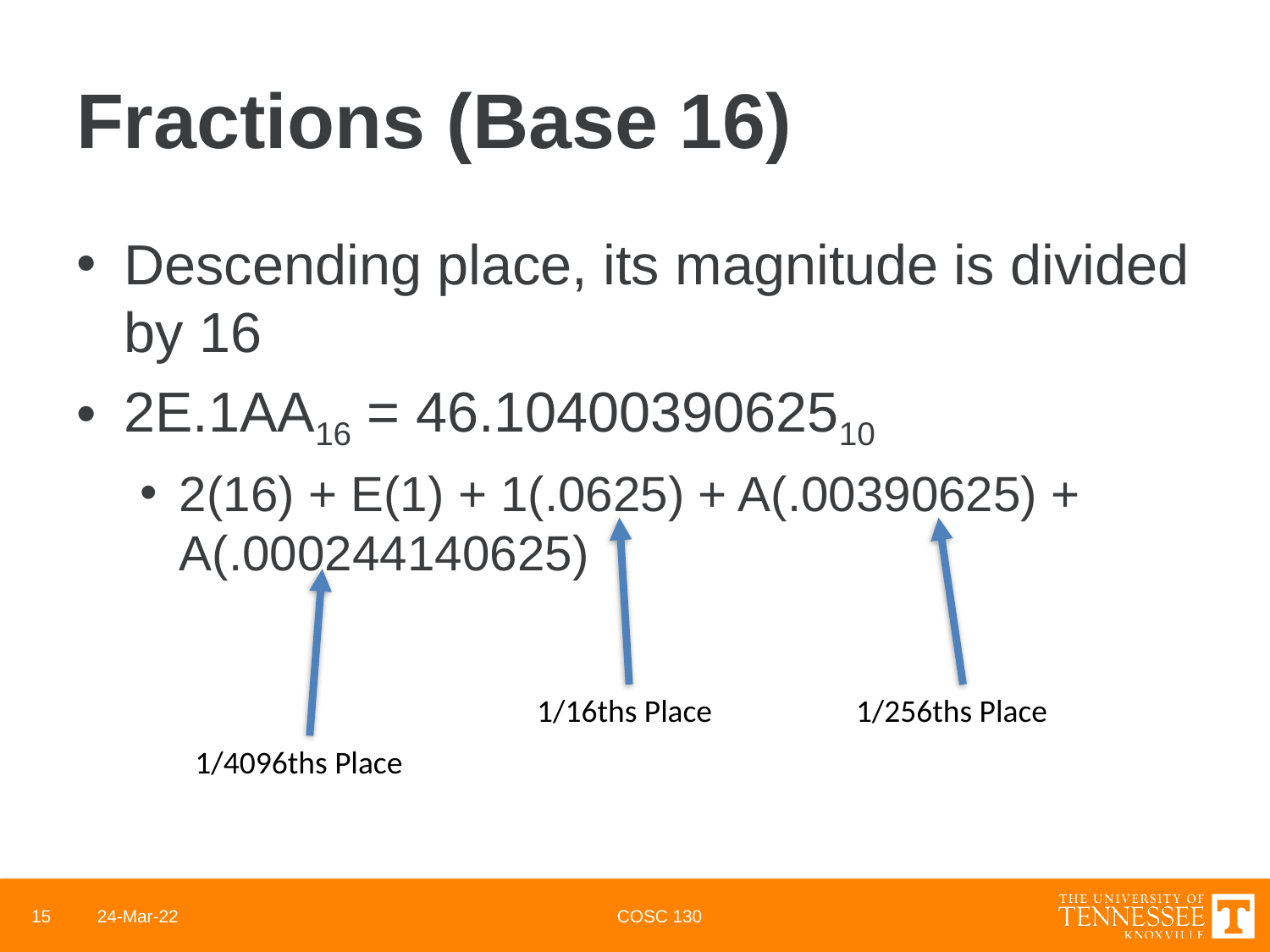

# Fractions (Base 16)
Descending place, its magnitude is divided by 16
2E.1AA16 = 46.1040039062510
2(16) + E(1) + 1(.0625) + A(.00390625) + A(.000244140625)
1/16ths Place
1/256ths Place
1/4096ths Place
15
24-Mar-22
COSC 130